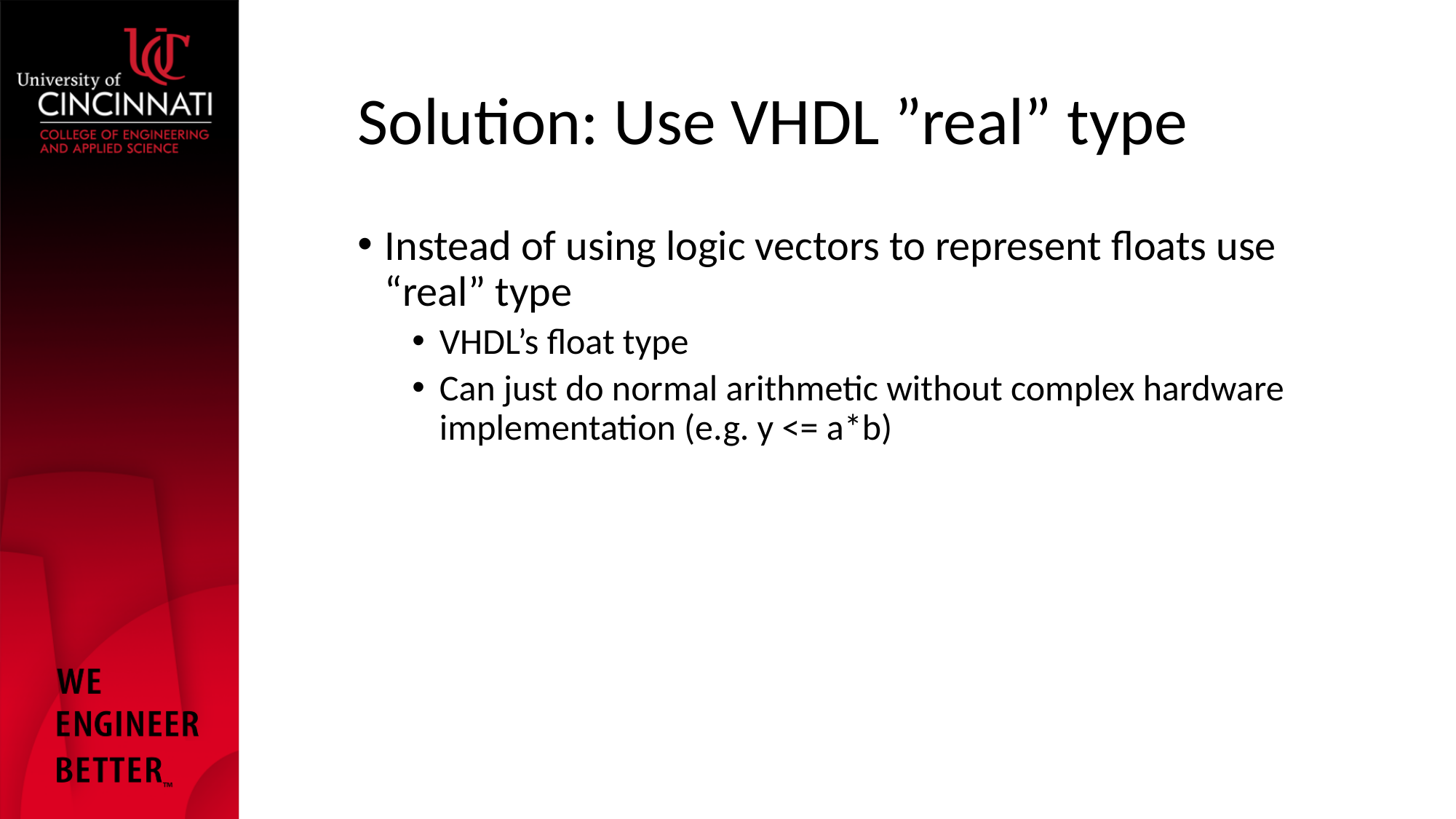

# Solution: Use VHDL ”real” type
Instead of using logic vectors to represent floats use “real” type
VHDL’s float type
Can just do normal arithmetic without complex hardware implementation (e.g. y <= a*b)